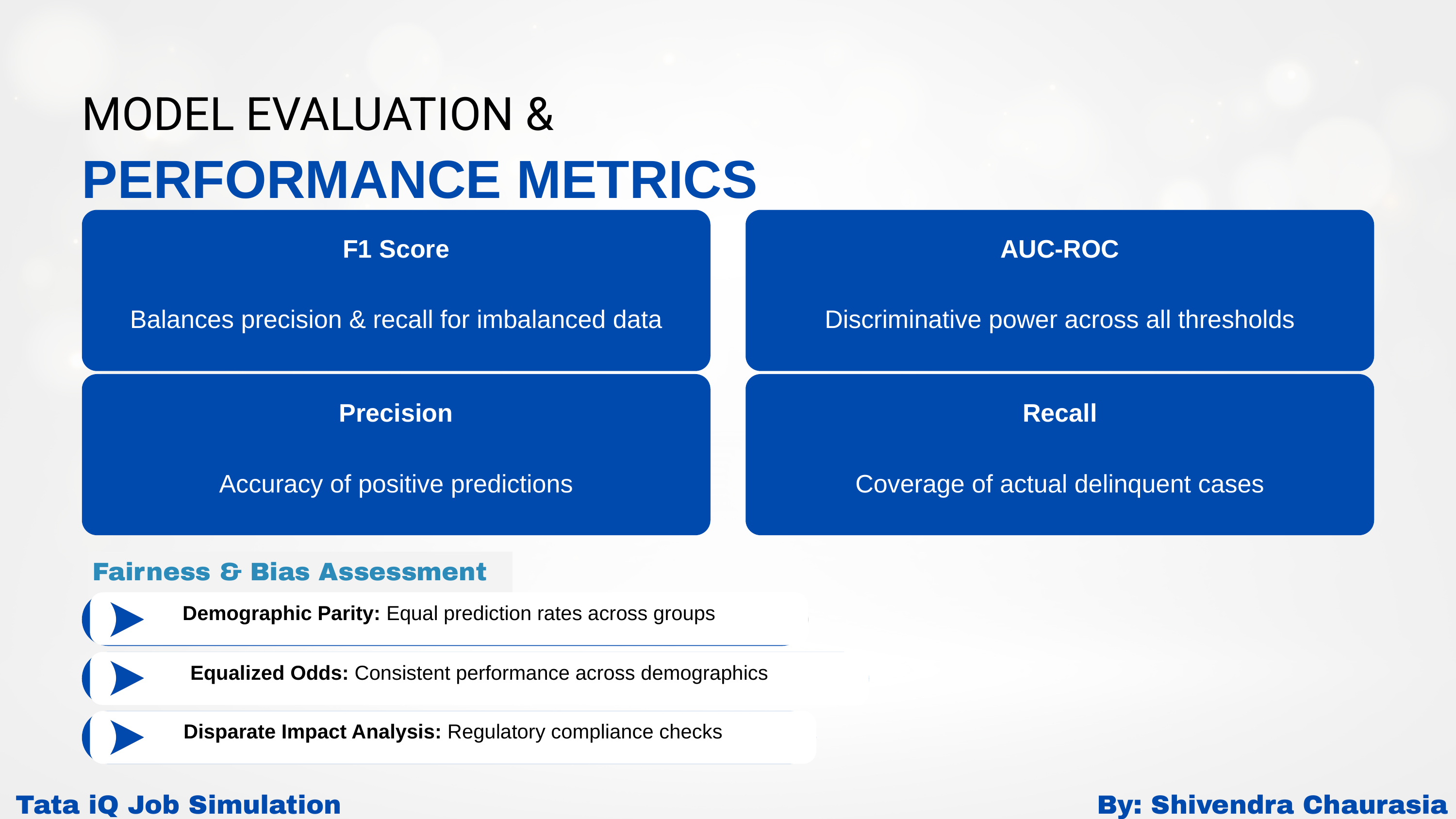

MODEL EVALUATION &
PERFORMANCE METRICS

F1 Score

Balances precision & recall for imbalanced data

AUC-ROC

Discriminative power across all thresholds

Precision

Accuracy of positive predictions

Recall

Coverage of actual delinquent cases

Fairness & Bias Assessment

Demographic Parity: Equal prediction rates across groups

Equalized Odds: Consistent performance across demographics

Disparate Impact Analysis: Regulatory compliance checks

Tata iQ Job Simulation
By: Shivendra Chaurasia